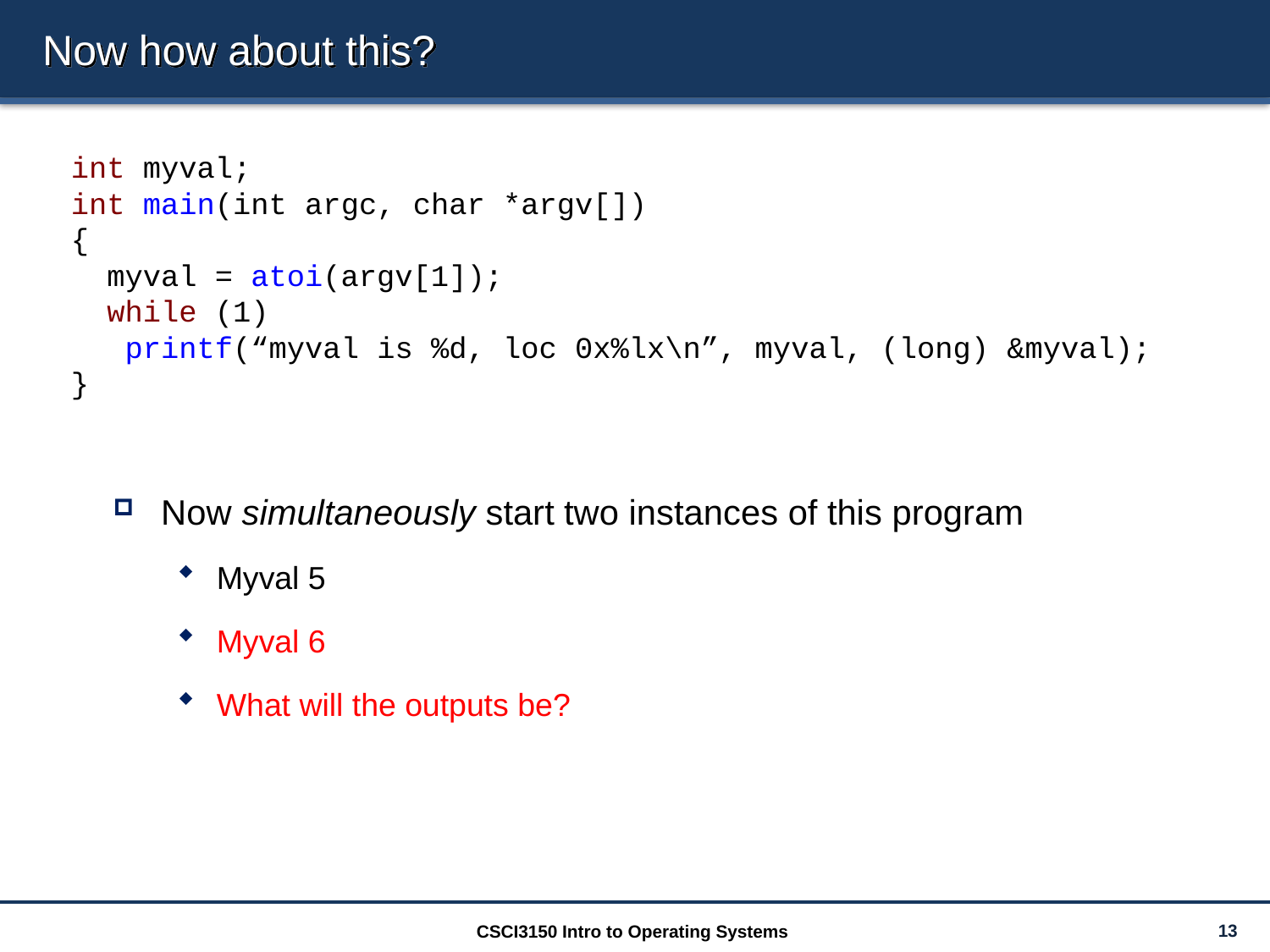

# Now how about this?
int myval;
int main(int argc, char *argv[])
{
  myval = atoi(argv[1]);
  while (1)
   printf(“myval is %d, loc 0x%lx\n”, myval, (long) &myval);
}
Now simultaneously start two instances of this program
Myval 5
Myval 6
What will the outputs be?
CSCI3150 Intro to Operating Systems
13